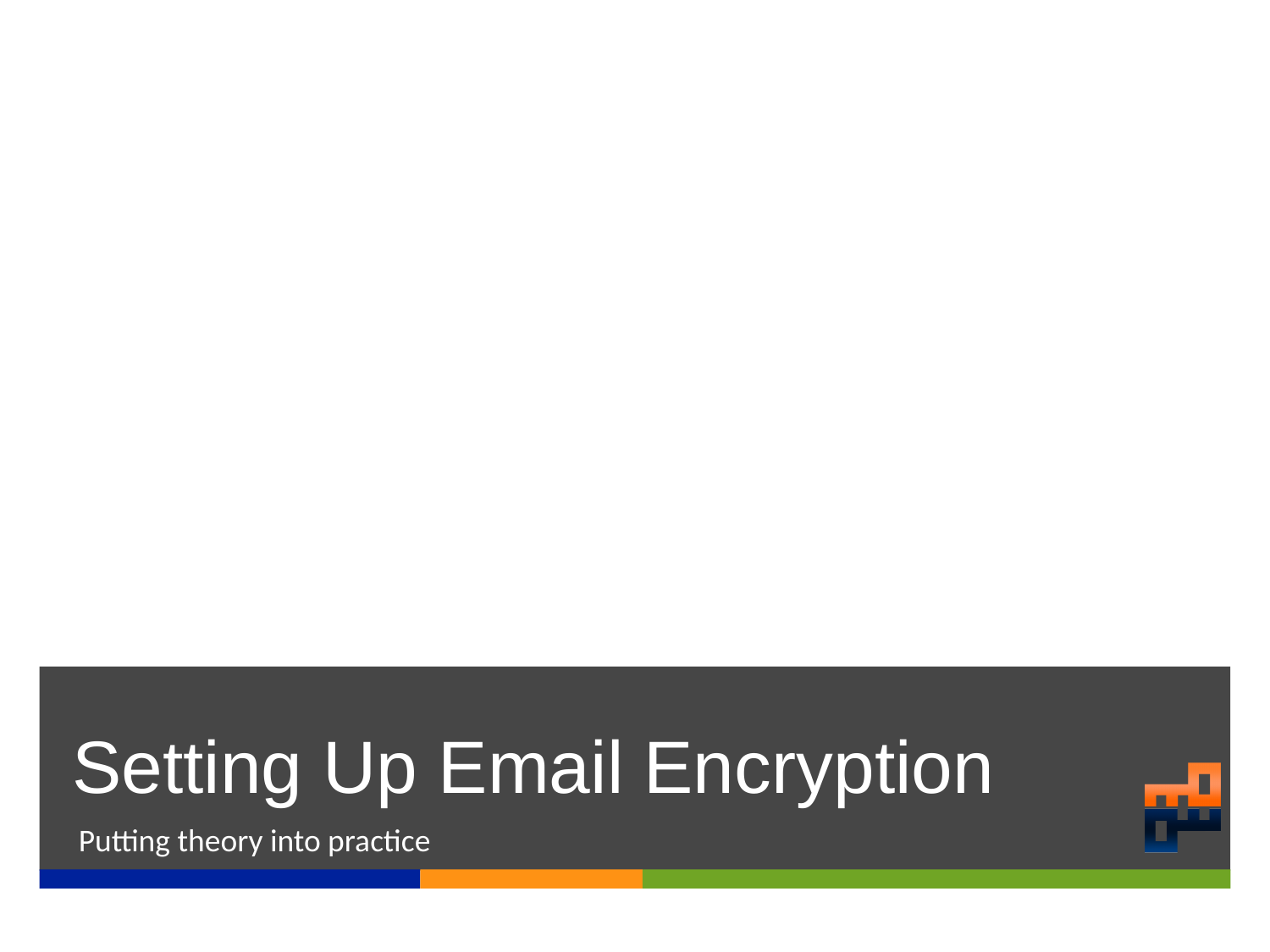

# Setting Up Email Encryption
Putting theory into practice